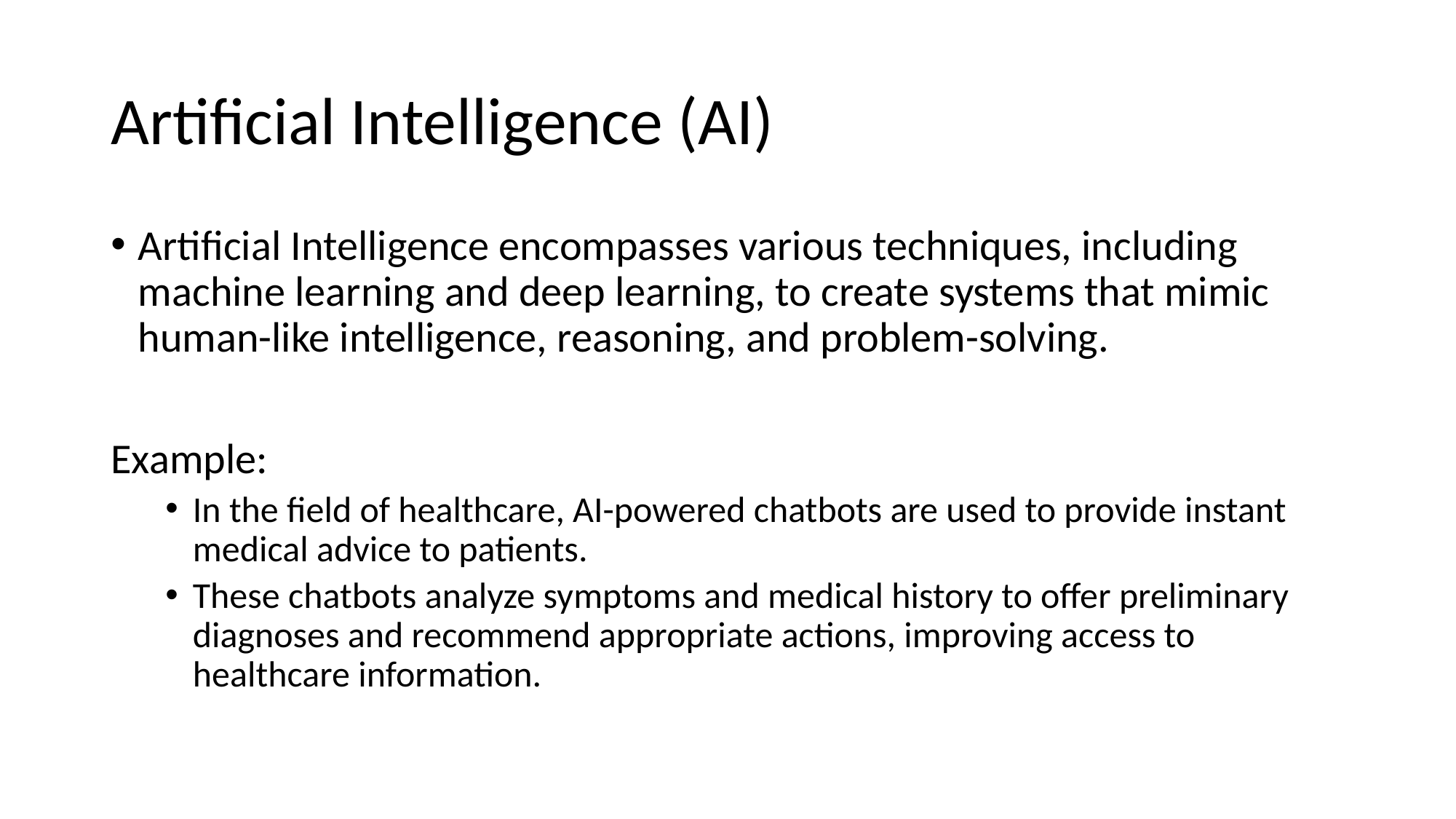

# Artificial Intelligence (AI)
Artificial Intelligence encompasses various techniques, including machine learning and deep learning, to create systems that mimic human-like intelligence, reasoning, and problem-solving.

Example:
In the field of healthcare, AI-powered chatbots are used to provide instant medical advice to patients.
These chatbots analyze symptoms and medical history to offer preliminary diagnoses and recommend appropriate actions, improving access to healthcare information.